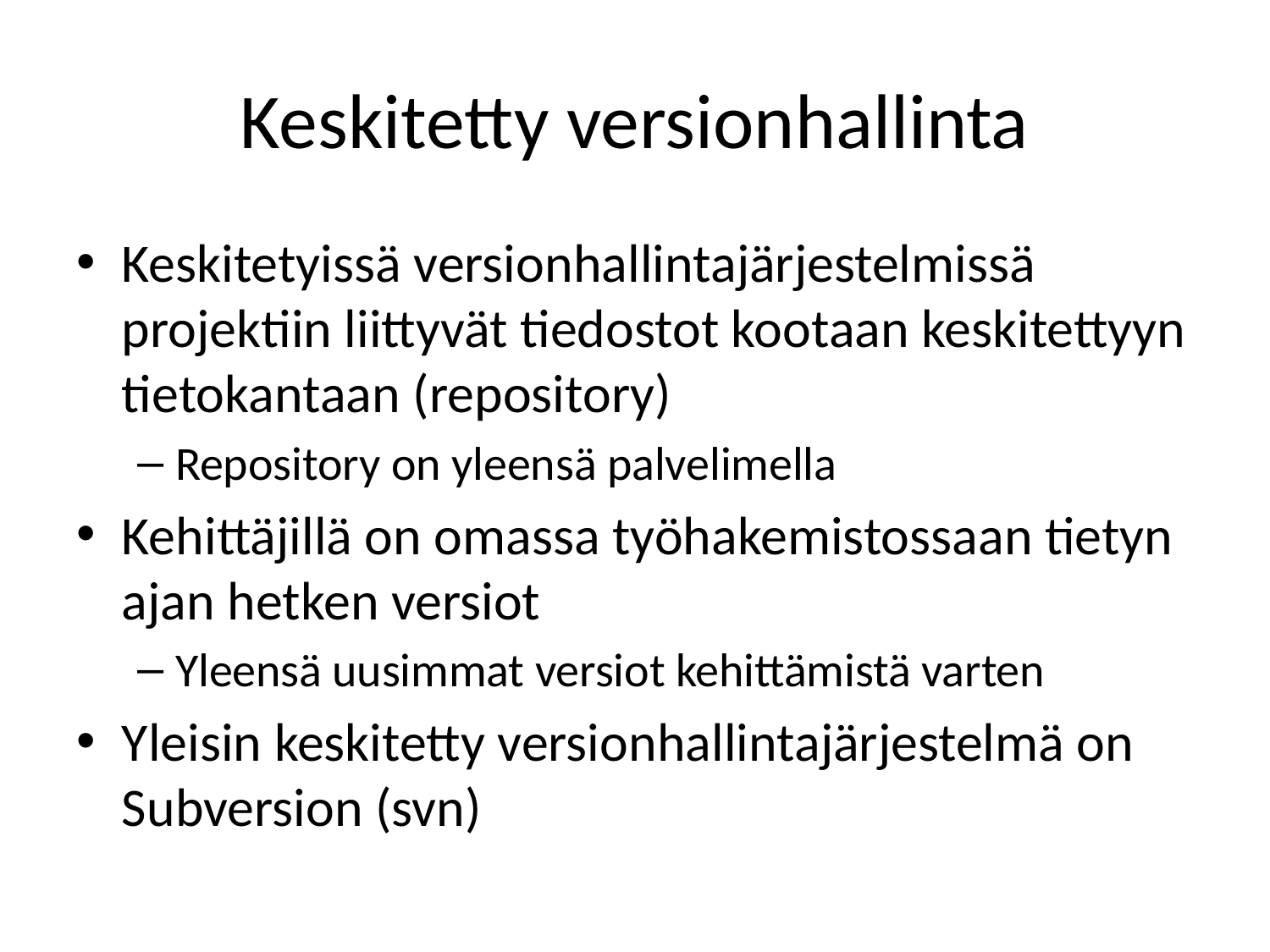

# Keskitetty versionhallinta
Keskitetyissä versionhallintajärjestelmissä projektiin liittyvät tiedostot kootaan keskitettyyn tietokantaan (repository)
Repository on yleensä palvelimella
Kehittäjillä on omassa työhakemistossaan tietyn ajan hetken versiot
Yleensä uusimmat versiot kehittämistä varten
Yleisin keskitetty versionhallintajärjestelmä on Subversion (svn)